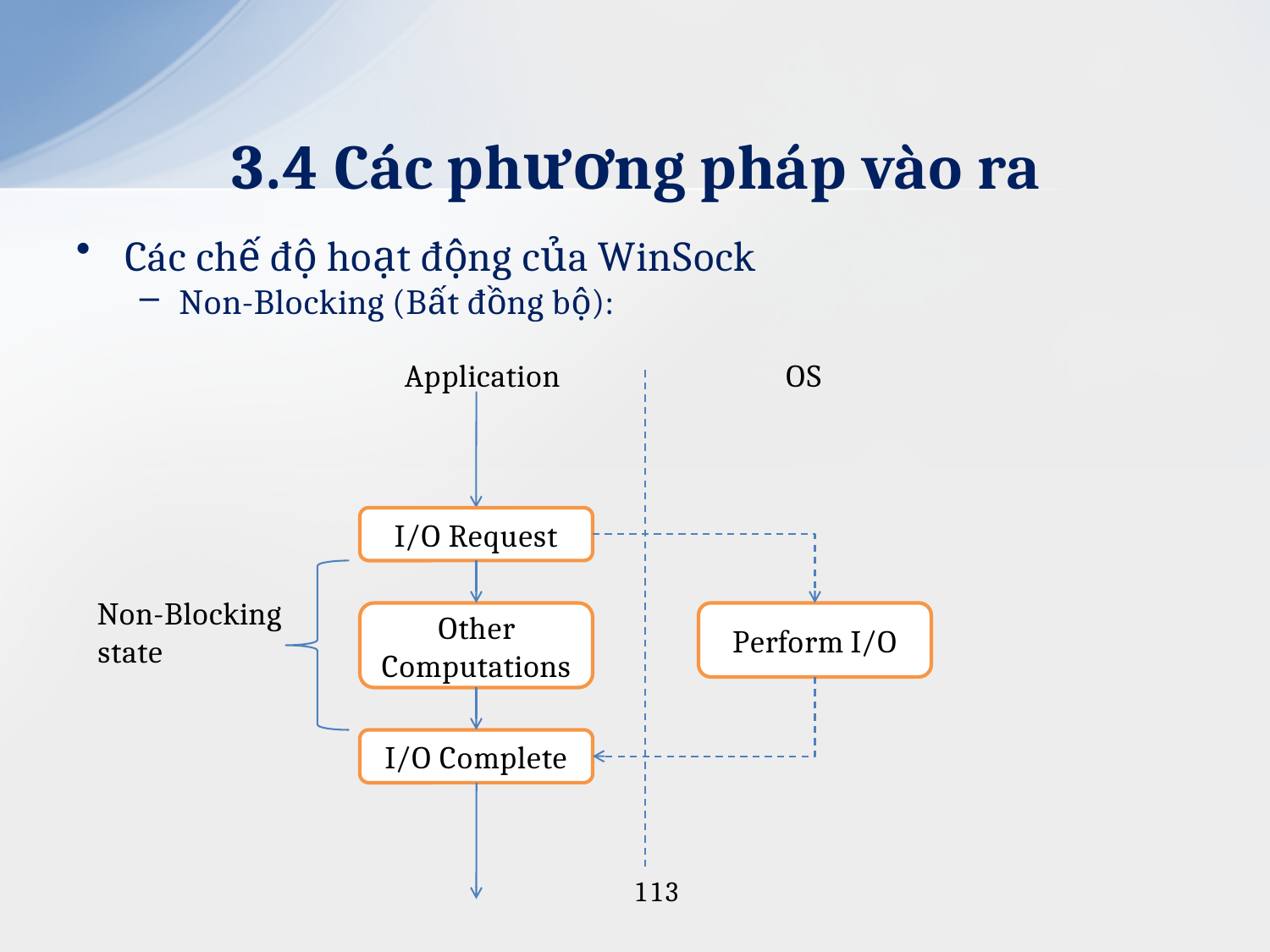

# 3.4 Các phương pháp vào ra
Các chế độ hoạt động của WinSock
Non-Blocking (Bất đồng bộ):
Application
OS
I/O Request

Non-Blocking state
Other
Computations
Perform I/O
I/O Complete
113